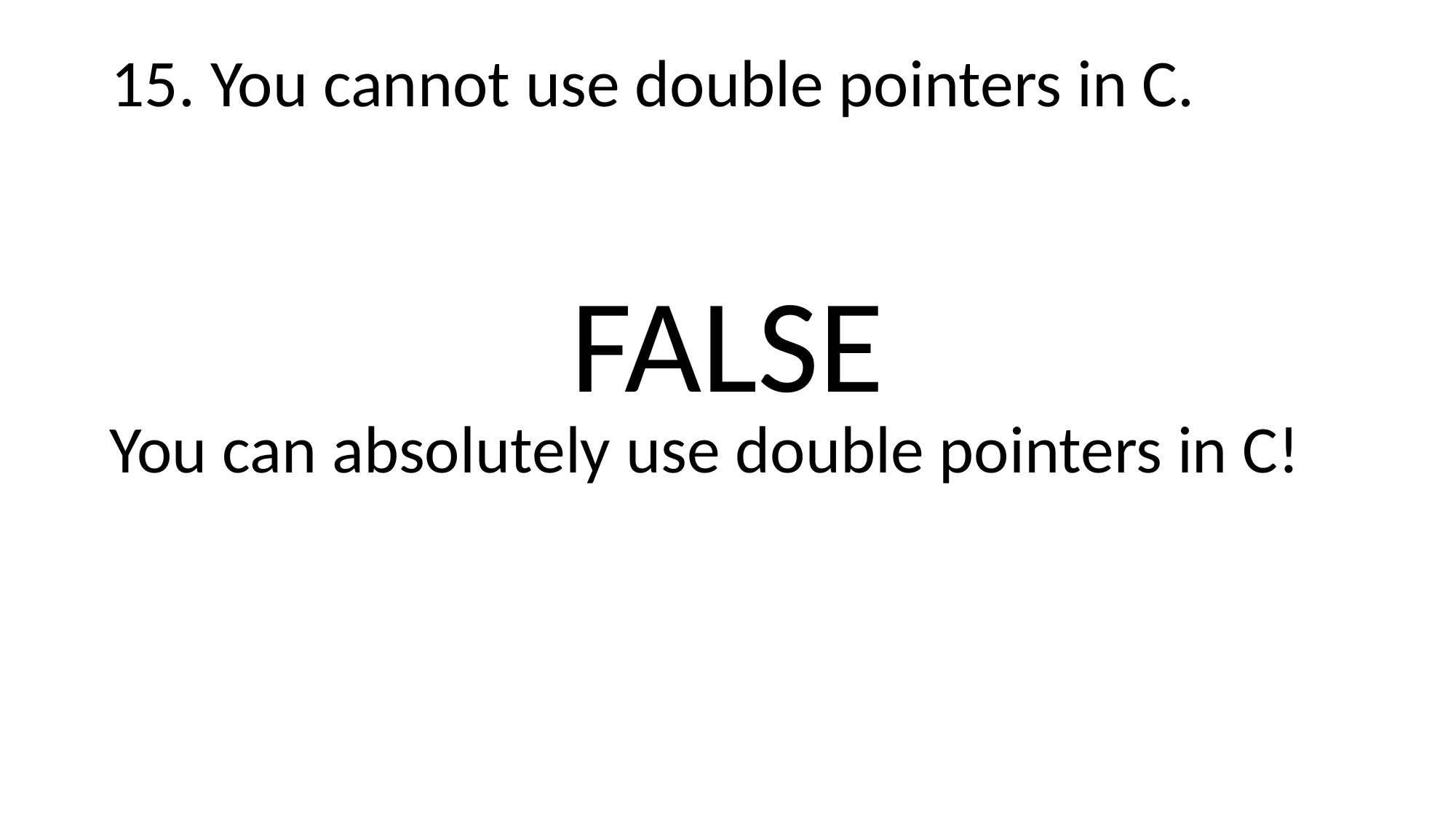

15. You cannot use double pointers in C.
FALSE
You can absolutely use double pointers in C!